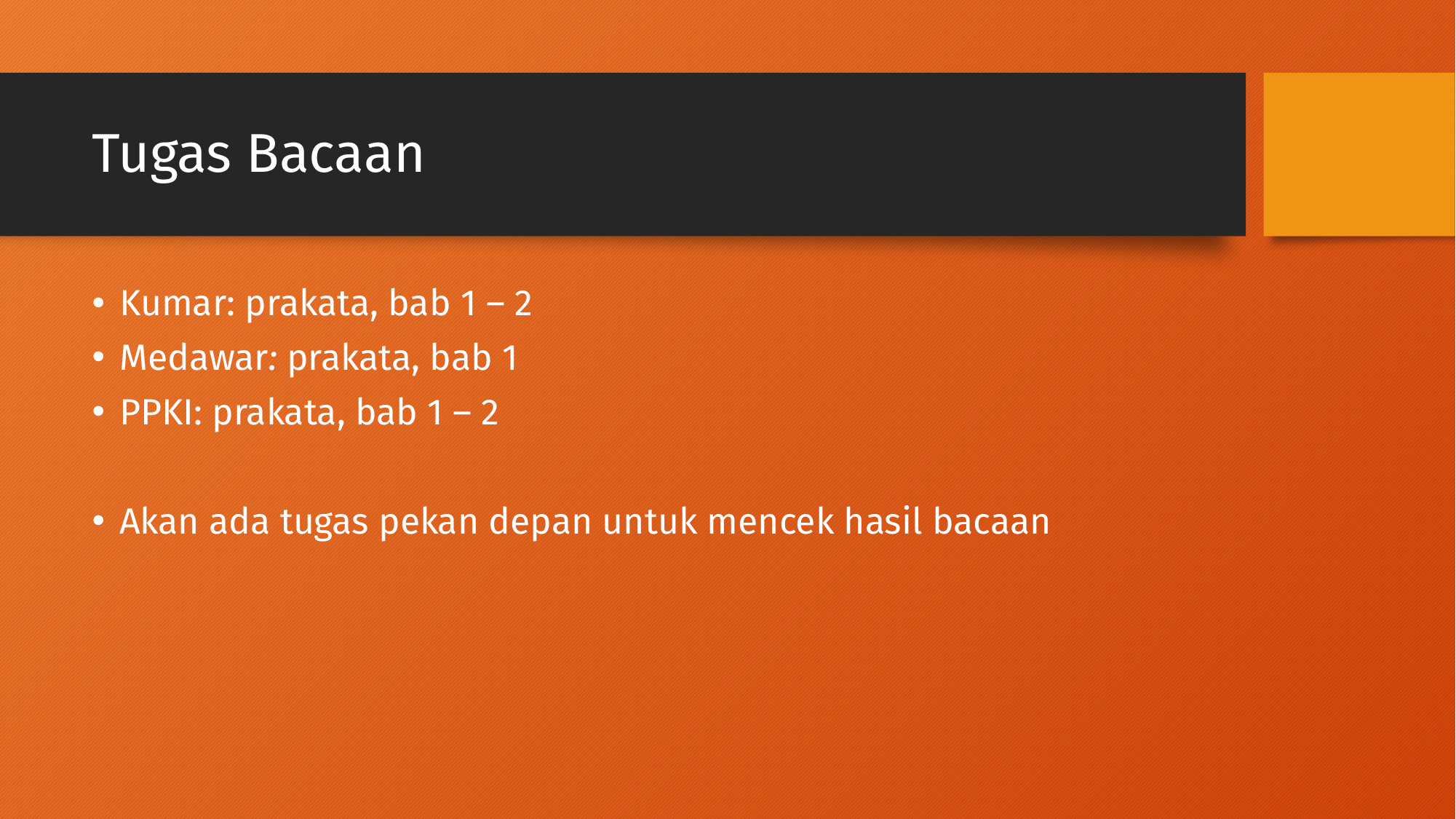

# Tugas Bacaan
Kumar: prakata, bab 1 – 2
Medawar: prakata, bab 1
PPKI: prakata, bab 1 – 2

Akan ada tugas pekan depan untuk mencek hasil bacaan